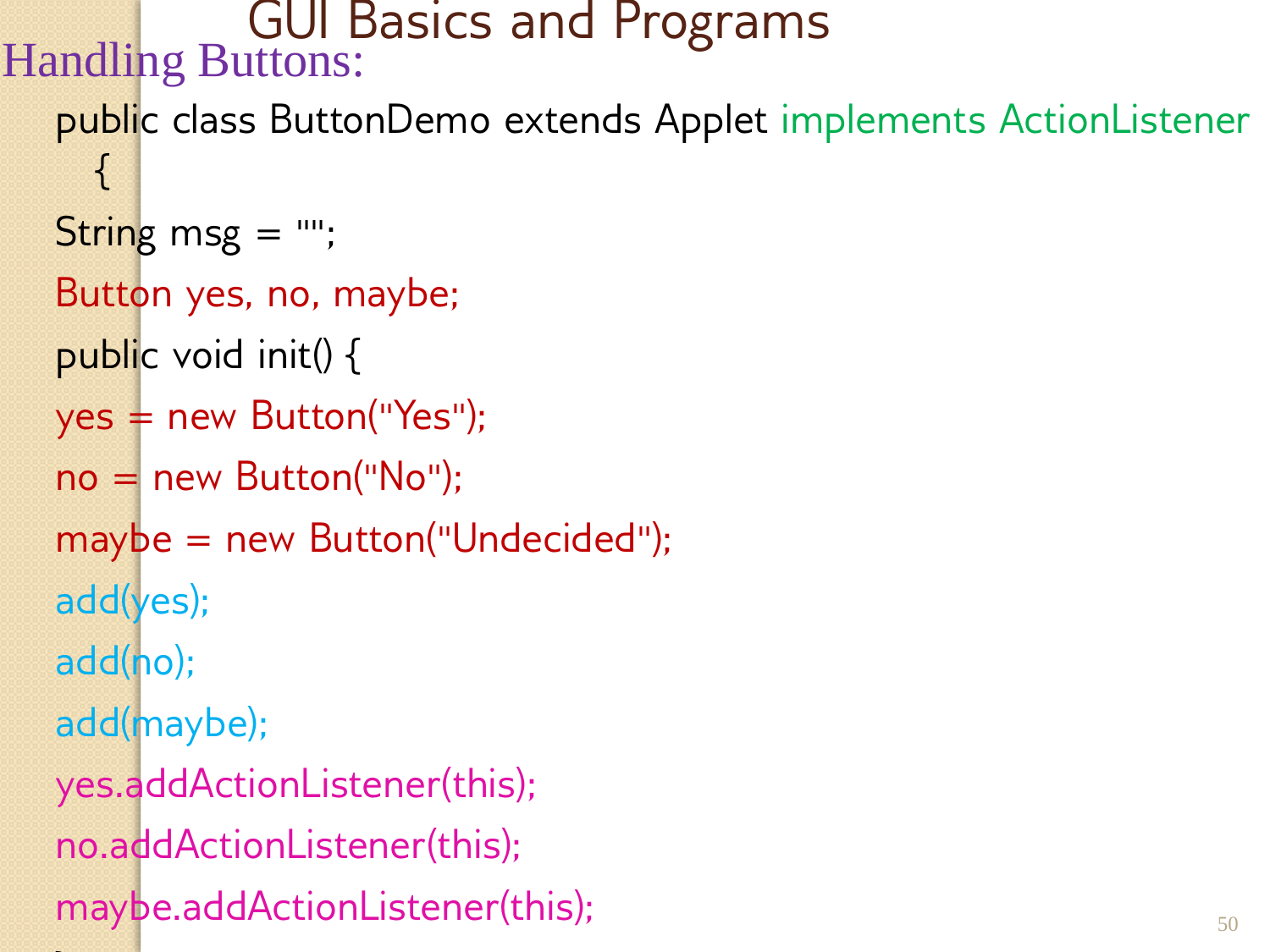

GUI Basics and Programs
Handling Buttons:
public class ButtonDemo extends Applet implements ActionListener {
String msg = "";
Button yes, no, maybe;
public void init() {
yes = new Button("Yes");
no = new Button("No");
maybe = new Button("Undecided");
add(yes);
add(no);
add(maybe);
yes.addActionListener(this);
no.addActionListener(this);
maybe.addActionListener(this);
}
50